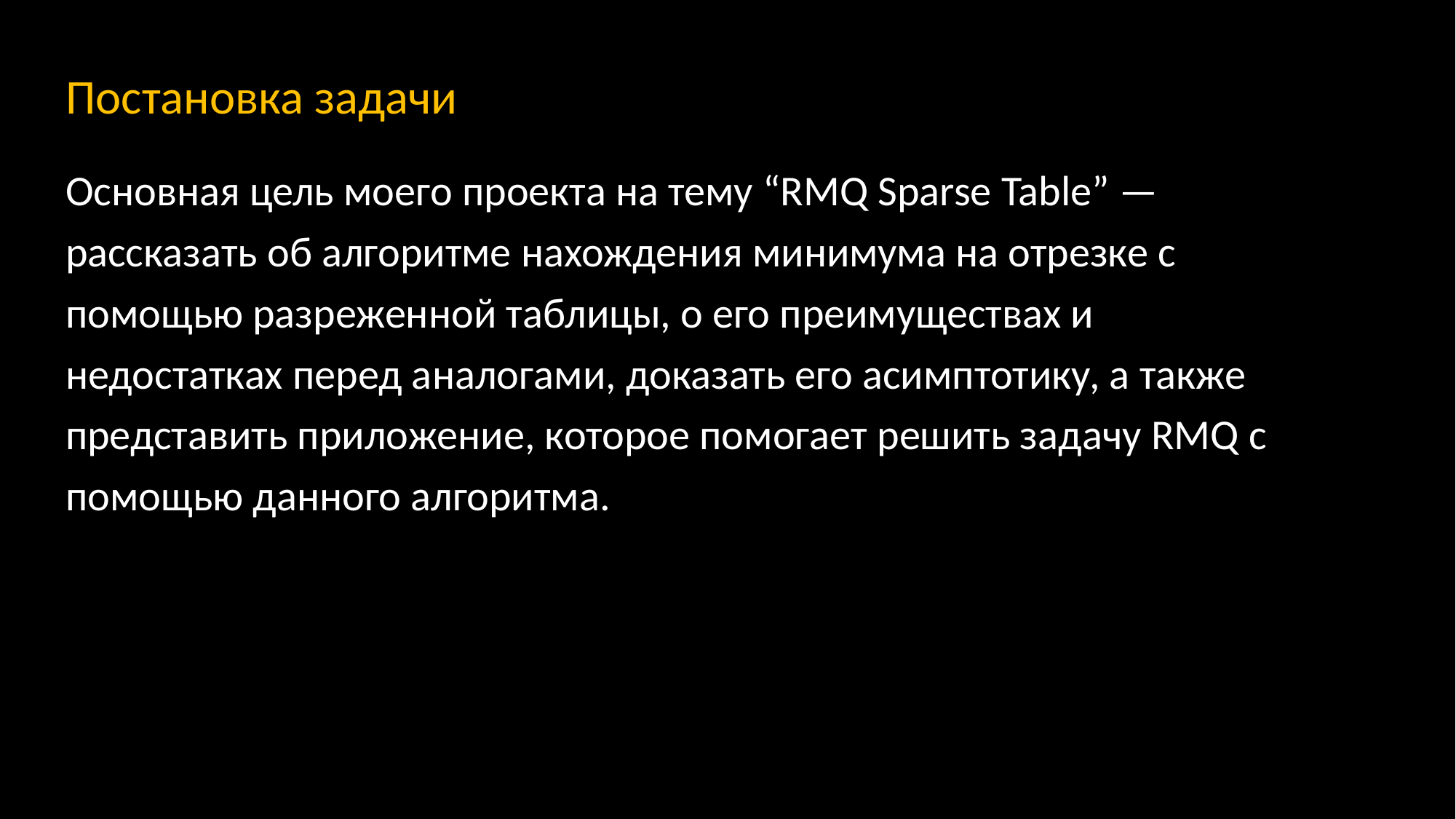

# Постановка задачи
Основная цель моего проекта на тему “RMQ Sparse Table” — рассказать об алгоритме нахождения минимума на отрезке с помощью разреженной таблицы, о его преимуществах и недостатках перед аналогами, доказать его асимптотику, а также представить приложение, которое помогает решить задачу RMQ с помощью данного алгоритма.